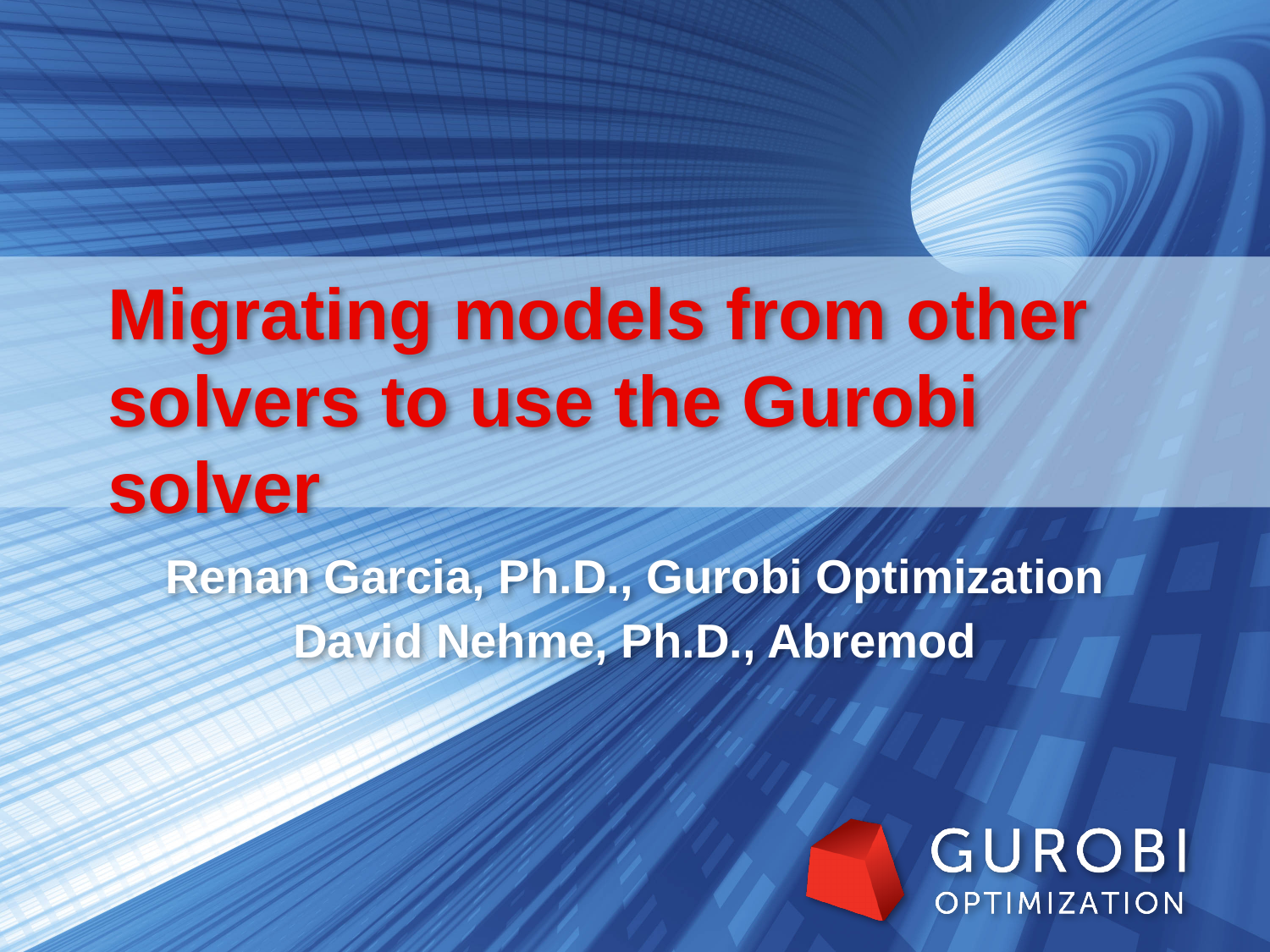

# Migrating models from other solvers to use the Gurobi solver
Renan Garcia, Ph.D., Gurobi Optimization
David Nehme, Ph.D., Abremod